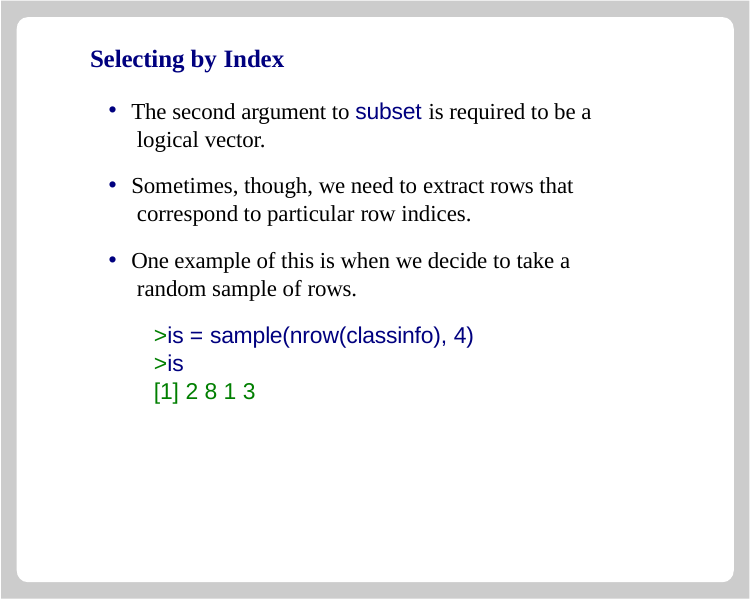

# Selecting by Index
The second argument to subset is required to be a  logical vector.
Sometimes, though, we need to extract rows that  correspond to particular row indices.
One example of this is when we decide to take a  random sample of rows.
>is = sample(nrow(classinfo), 4)
>is
[1] 2 8 1 3